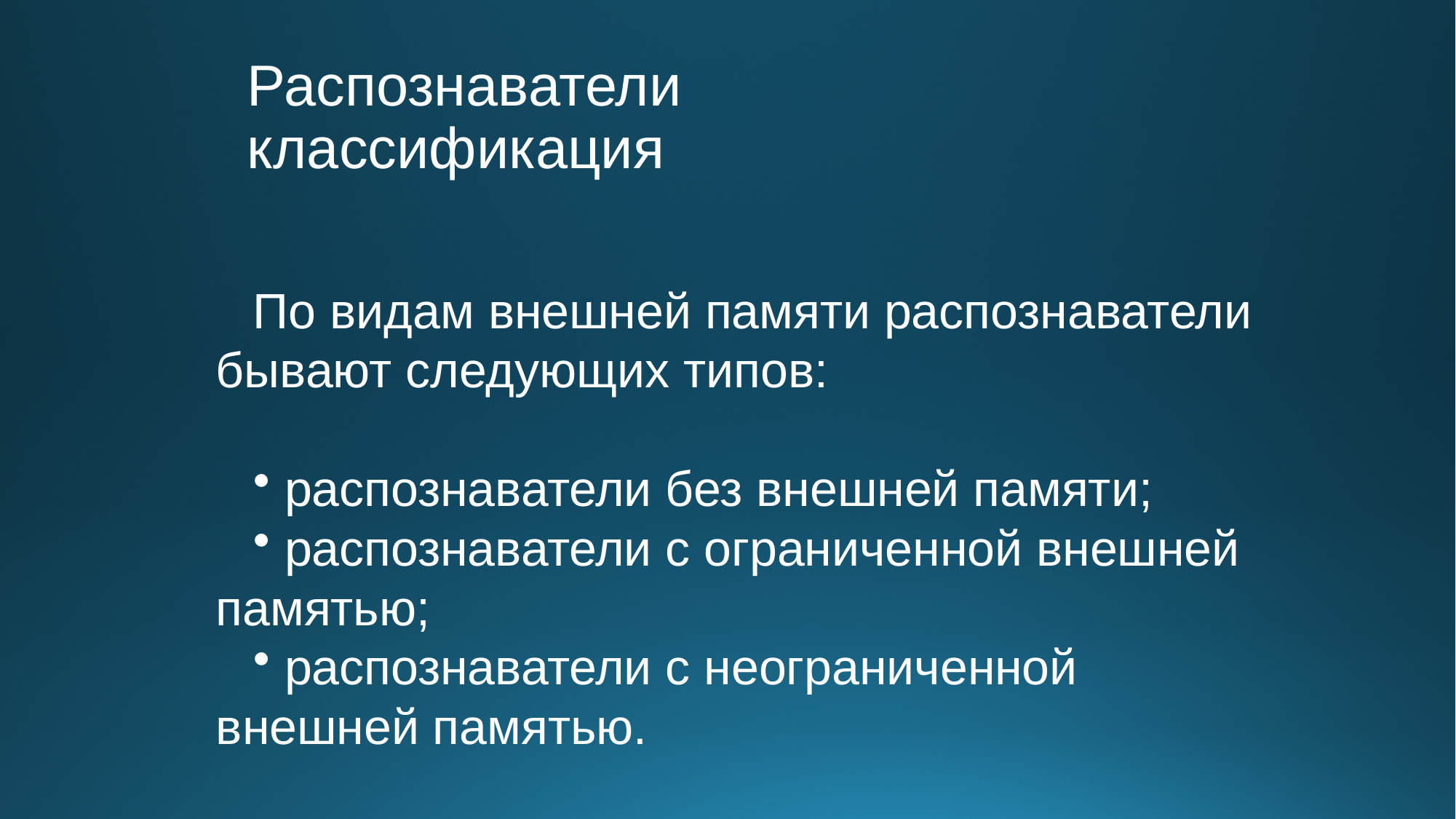

# Распознаватели классификация
По видам внешней памяти распознаватели бывают следующих типов:

 распознаватели без внешней памяти;
 распознаватели с ограниченной внешней  памятью;
 распознаватели с неограниченной внешней памятью.